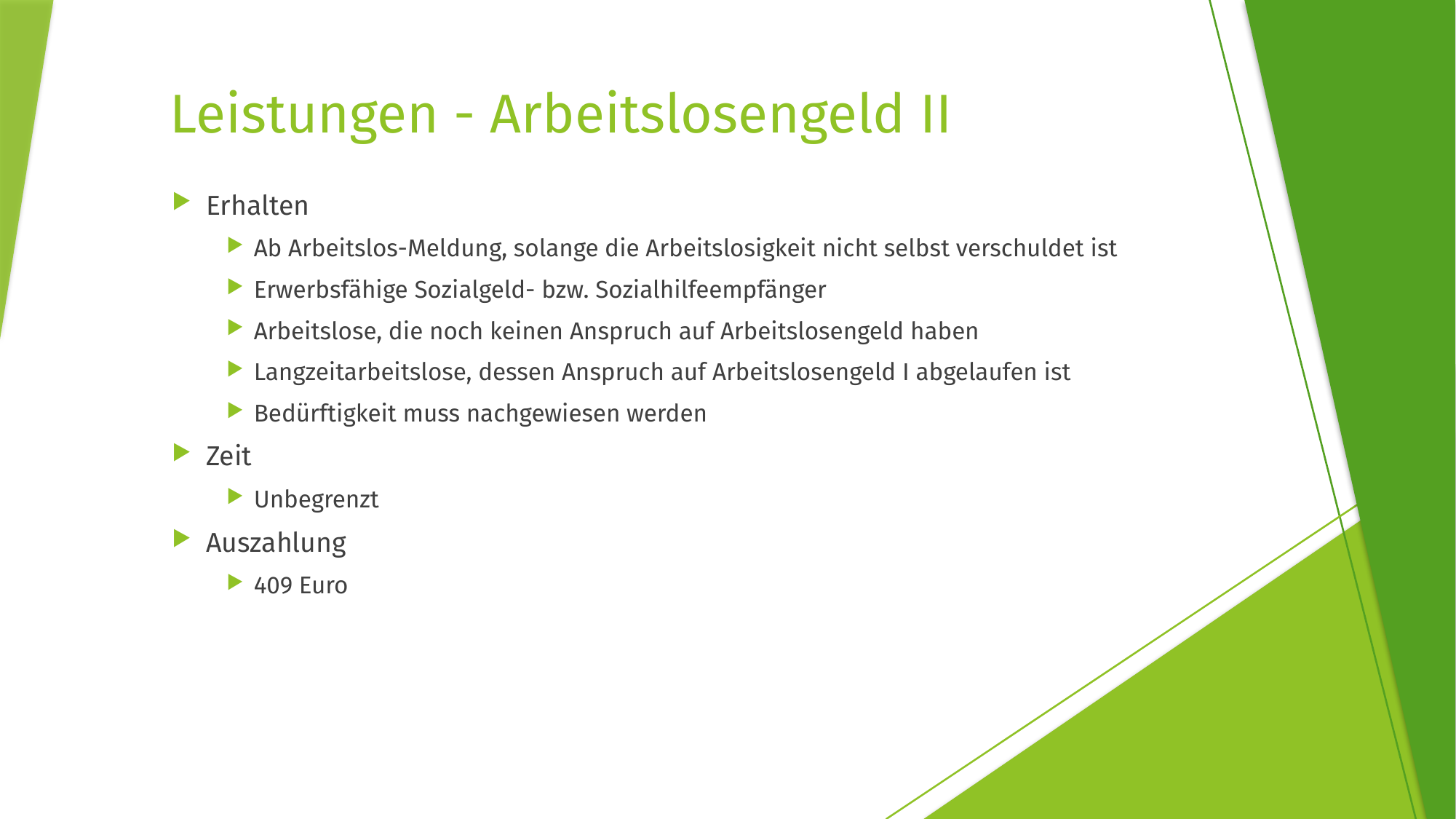

# Leistungen - Arbeitslosengeld II
Erhalten
Ab Arbeitslos-Meldung, solange die Arbeitslosigkeit nicht selbst verschuldet ist
Erwerbsfähige Sozialgeld- bzw. Sozialhilfeempfänger
Arbeitslose, die noch keinen Anspruch auf Arbeitslosengeld haben
Langzeitarbeitslose, dessen Anspruch auf Arbeitslosengeld I abgelaufen ist
Bedürftigkeit muss nachgewiesen werden
Zeit
Unbegrenzt
Auszahlung
409 Euro